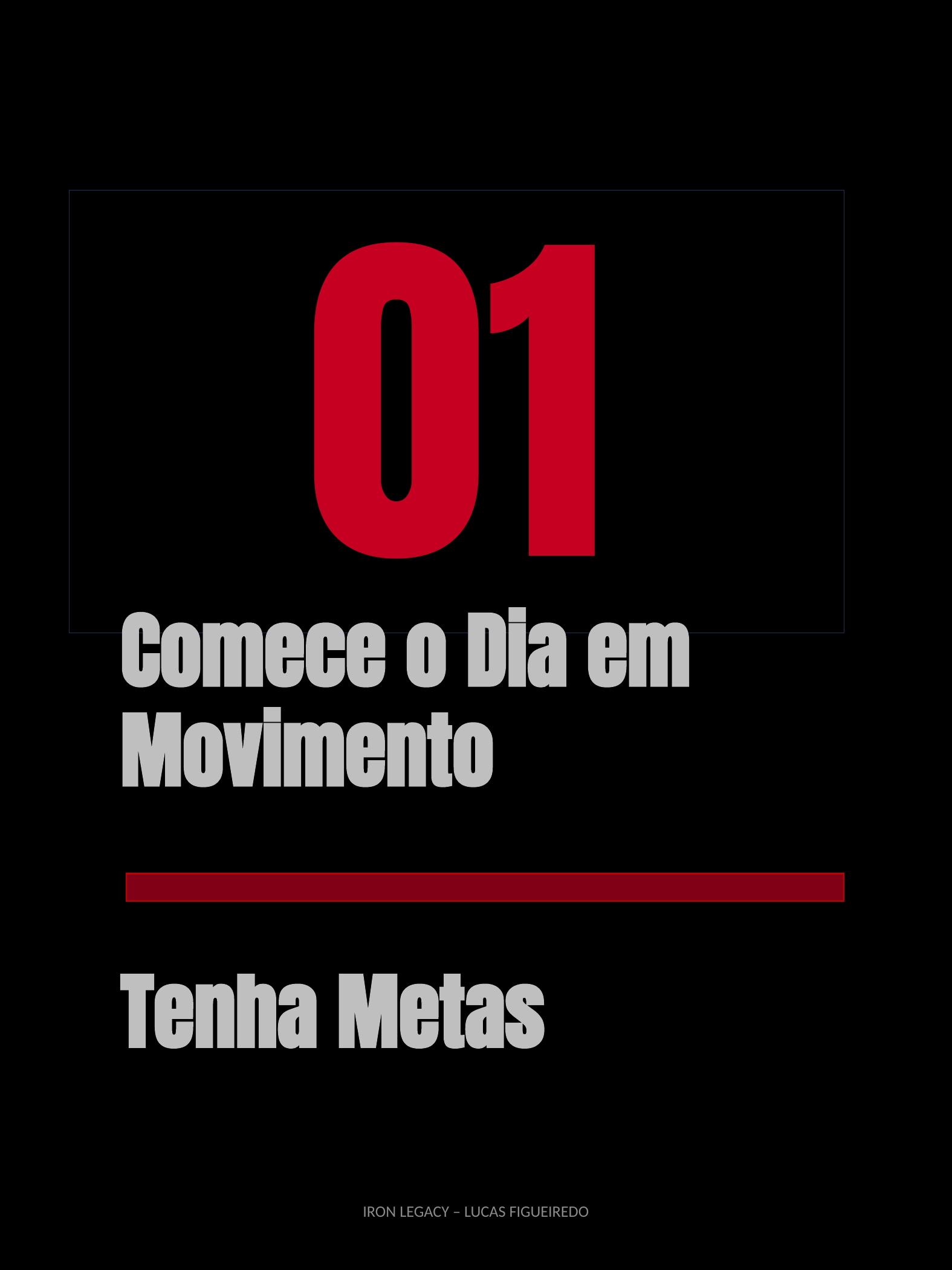

01
Comece o Dia em Movimento

Tenha Metas
IRON LEGACY – LUCAS FIGUEIREDO
3